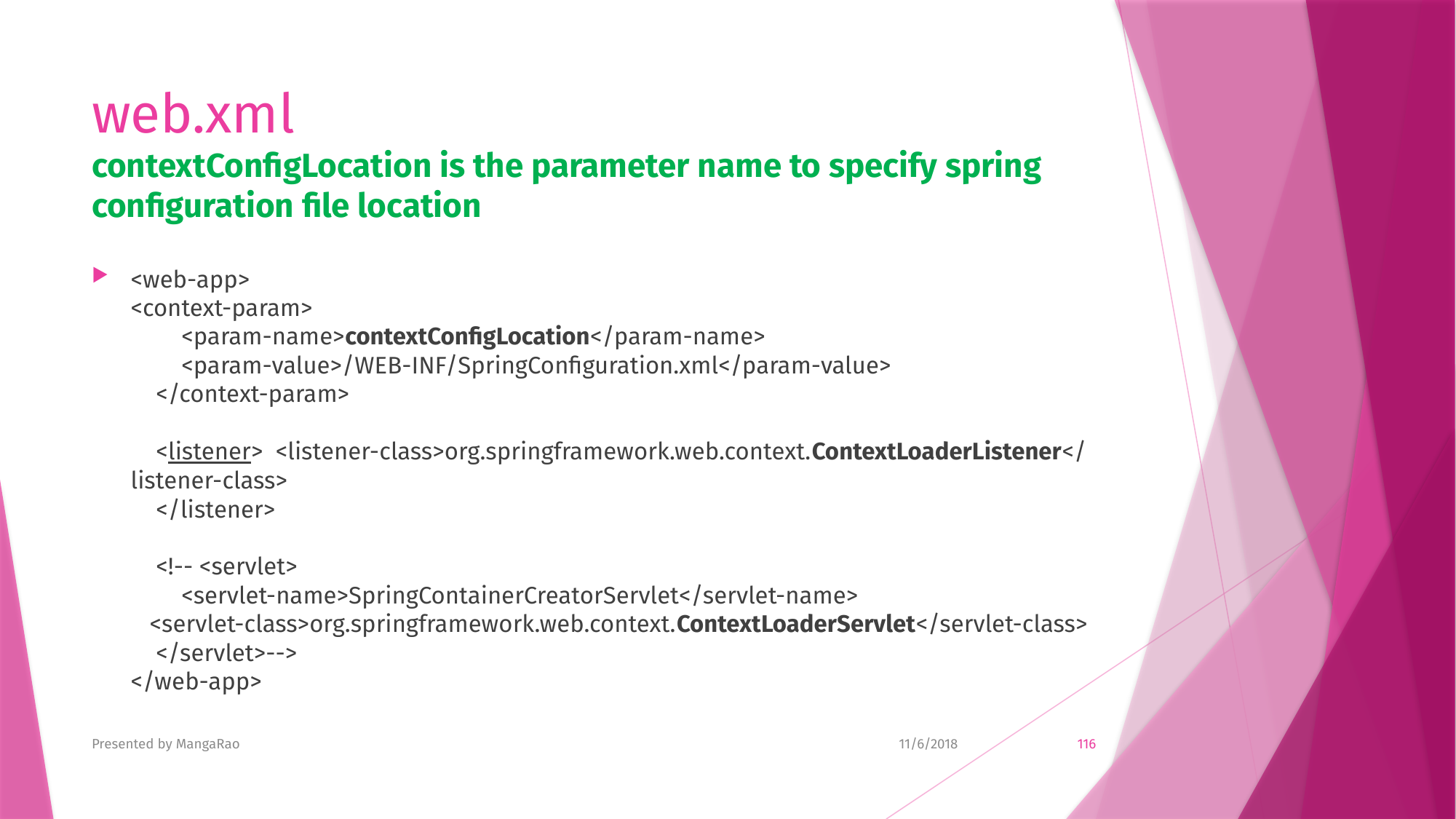

# web.xml contextConfigLocation is the parameter name to specify spring configuration file location
<web-app>
<context-param>
        <param-name>contextConfigLocation</param-name>
        <param-value>/WEB-INF/SpringConfiguration.xml</param-value>
    </context-param>
    
    <listener>  <listener-class>org.springframework.web.context.ContextLoaderListener</listener-class>
    </listener>
    
    <!-- <servlet>
        <servlet-name>SpringContainerCreatorServlet</servlet-name>
   <servlet-class>org.springframework.web.context.ContextLoaderServlet</servlet-class>
    </servlet>-->
</web-app>
Presented by MangaRao
11/6/2018
116